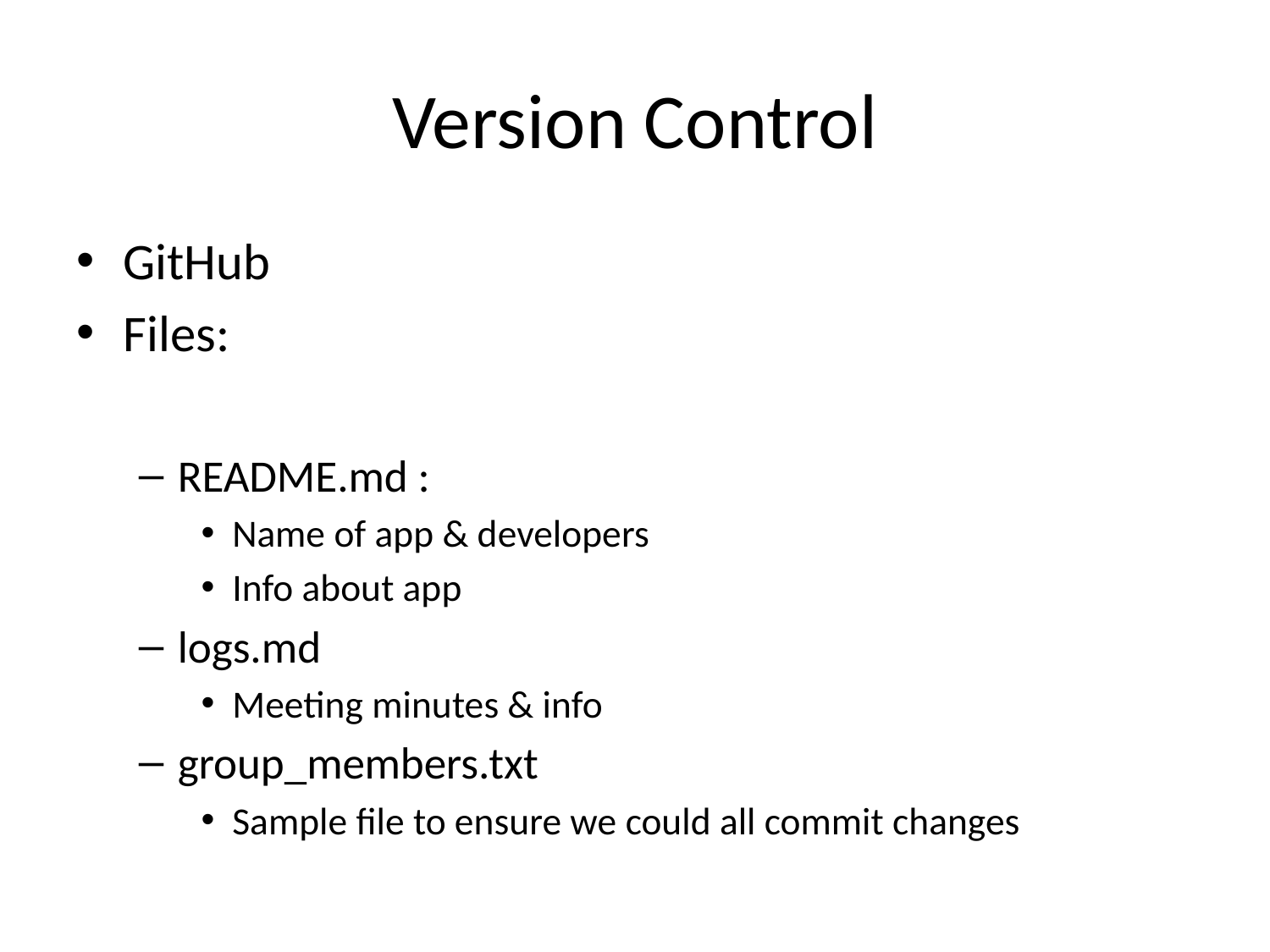

# Version Control
GitHub
Files:

README.md :
Name of app & developers
Info about app
logs.md
Meeting minutes & info
group_members.txt
Sample file to ensure we could all commit changes